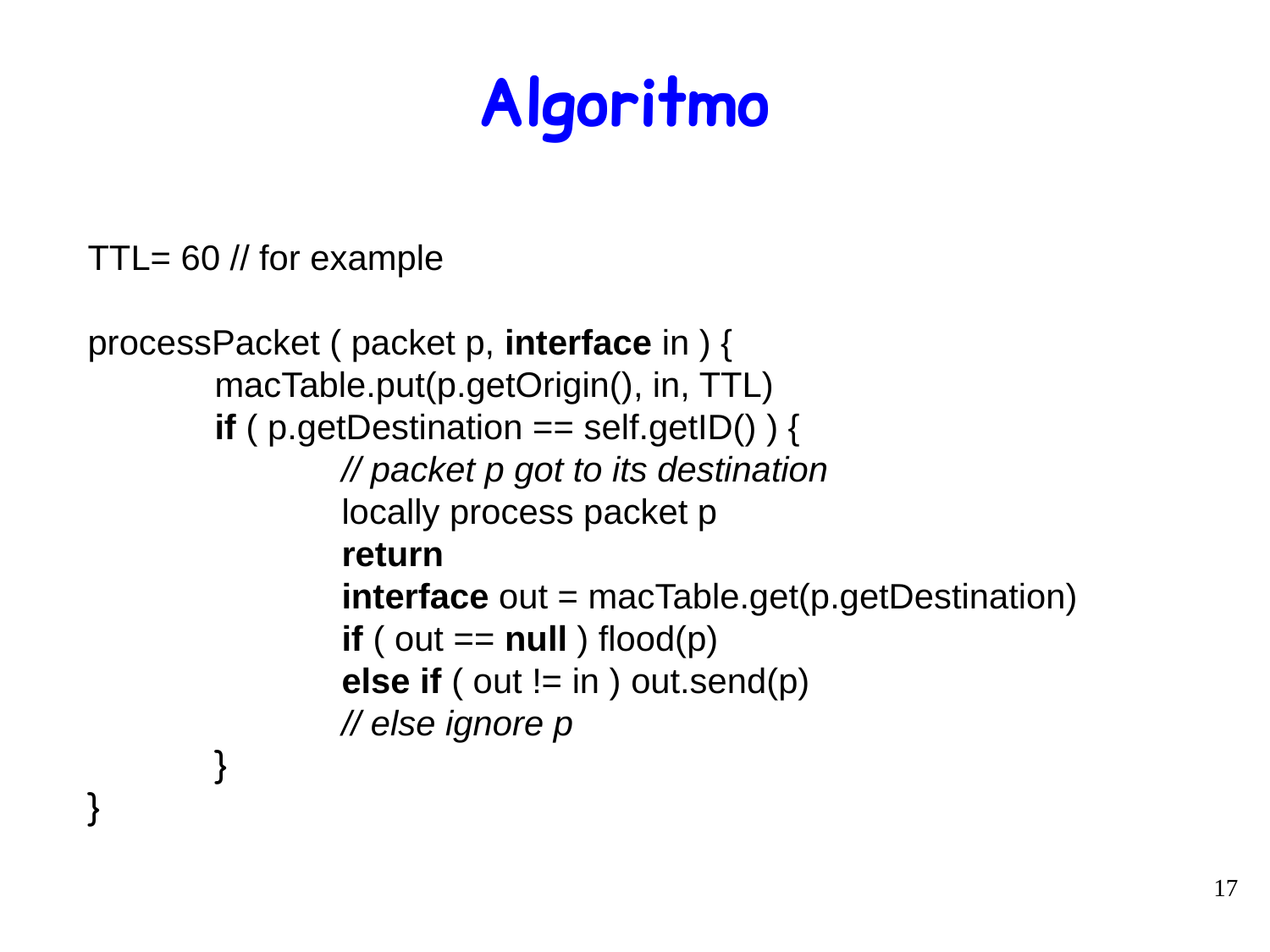

# Algoritmo

TTL= 60 // for example

processPacket ( packet p, interface in ) {
 	macTable.put(p.getOrigin(), in, TTL)
	if ( p.getDestination == self.getID() ) {
		// packet p got to its destination
		locally process packet p
		return
		interface out = macTable.get(p.getDestination)
		if ( out == null ) flood(p)
		else if ( out != in ) out.send(p)
		// else ignore p
	}
}
17